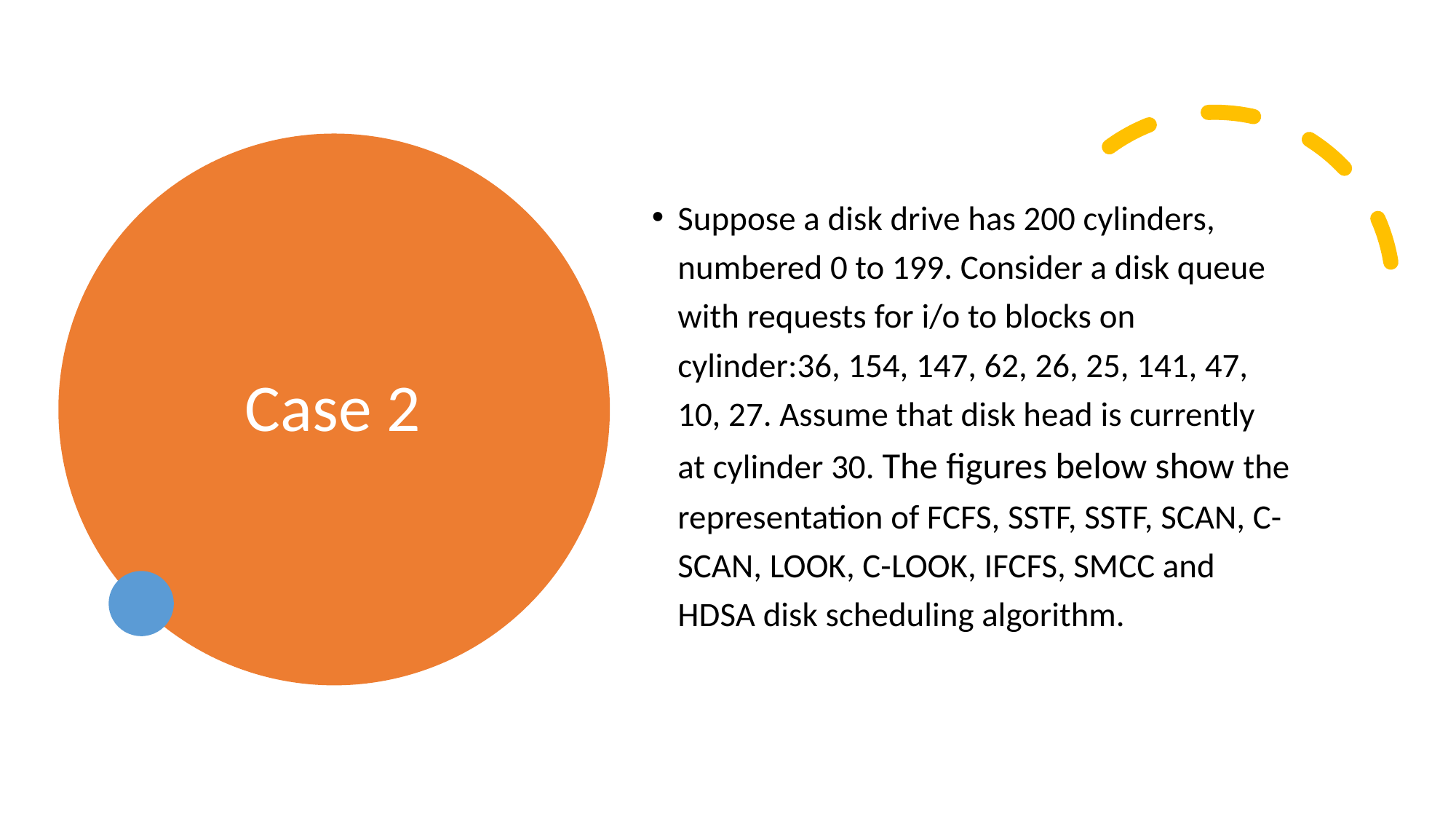

# Case 2
Suppose a disk drive has 200 cylinders, numbered 0 to 199. Consider a disk queue with requests for i/o to blocks on cylinder:36, 154, 147, 62, 26, 25, 141, 47, 10, 27. Assume that disk head is currently at cylinder 30. The figures below show the representation of FCFS, SSTF, SSTF, SCAN, C-SCAN, LOOK, C-LOOK, IFCFS, SMCC and HDSA disk scheduling algorithm.